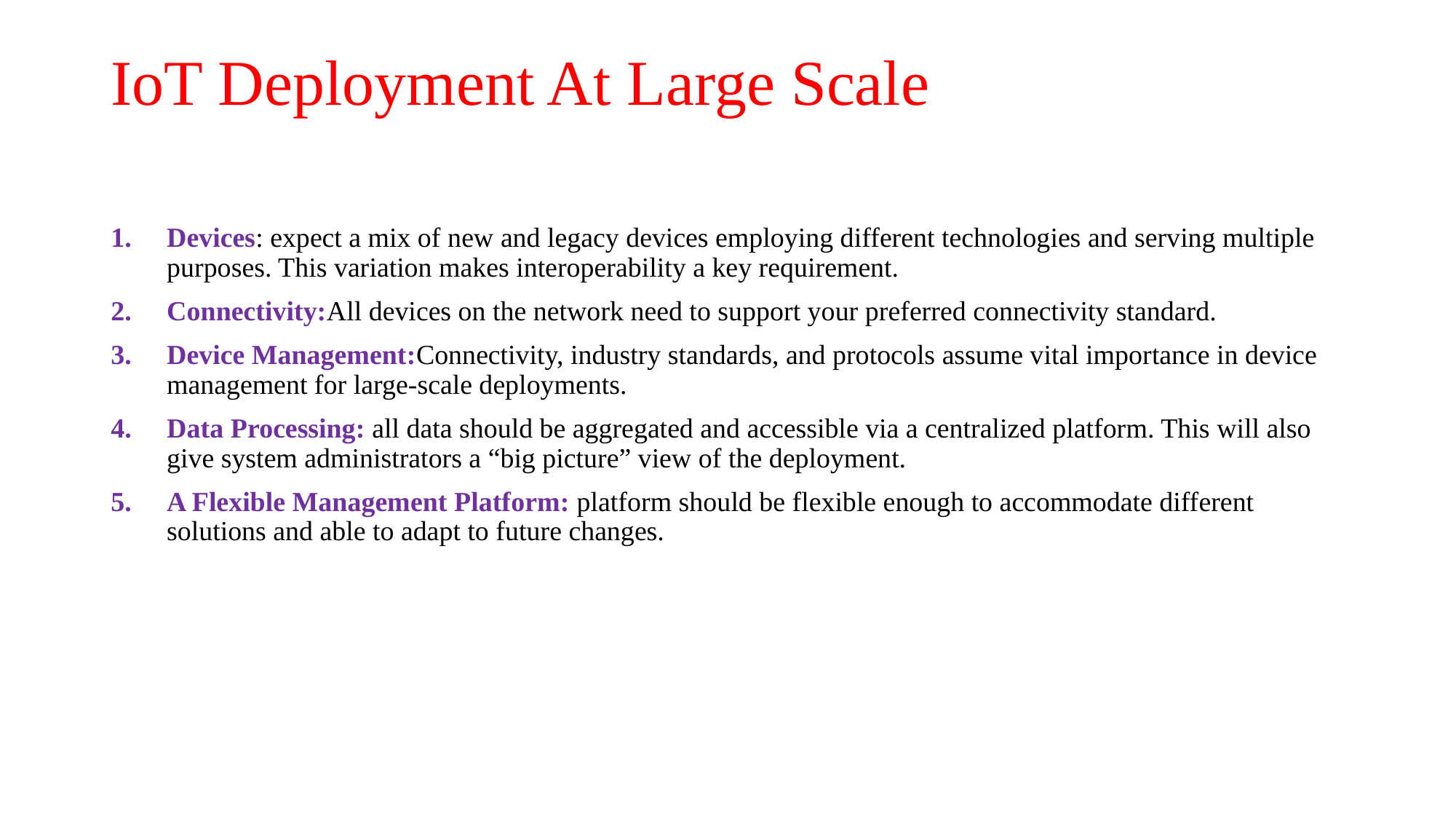

# IoT Deployment At Large Scale
Devices: expect a mix of new and legacy devices employing different technologies and serving multiple purposes. This variation makes interoperability a key requirement.
Connectivity:All devices on the network need to support your preferred connectivity standard.
Device Management:Connectivity, industry standards, and protocols assume vital importance in device management for large-scale deployments.
Data Processing: all data should be aggregated and accessible via a centralized platform. This will also give system administrators a “big picture” view of the deployment.
A Flexible Management Platform: platform should be flexible enough to accommodate different solutions and able to adapt to future changes.